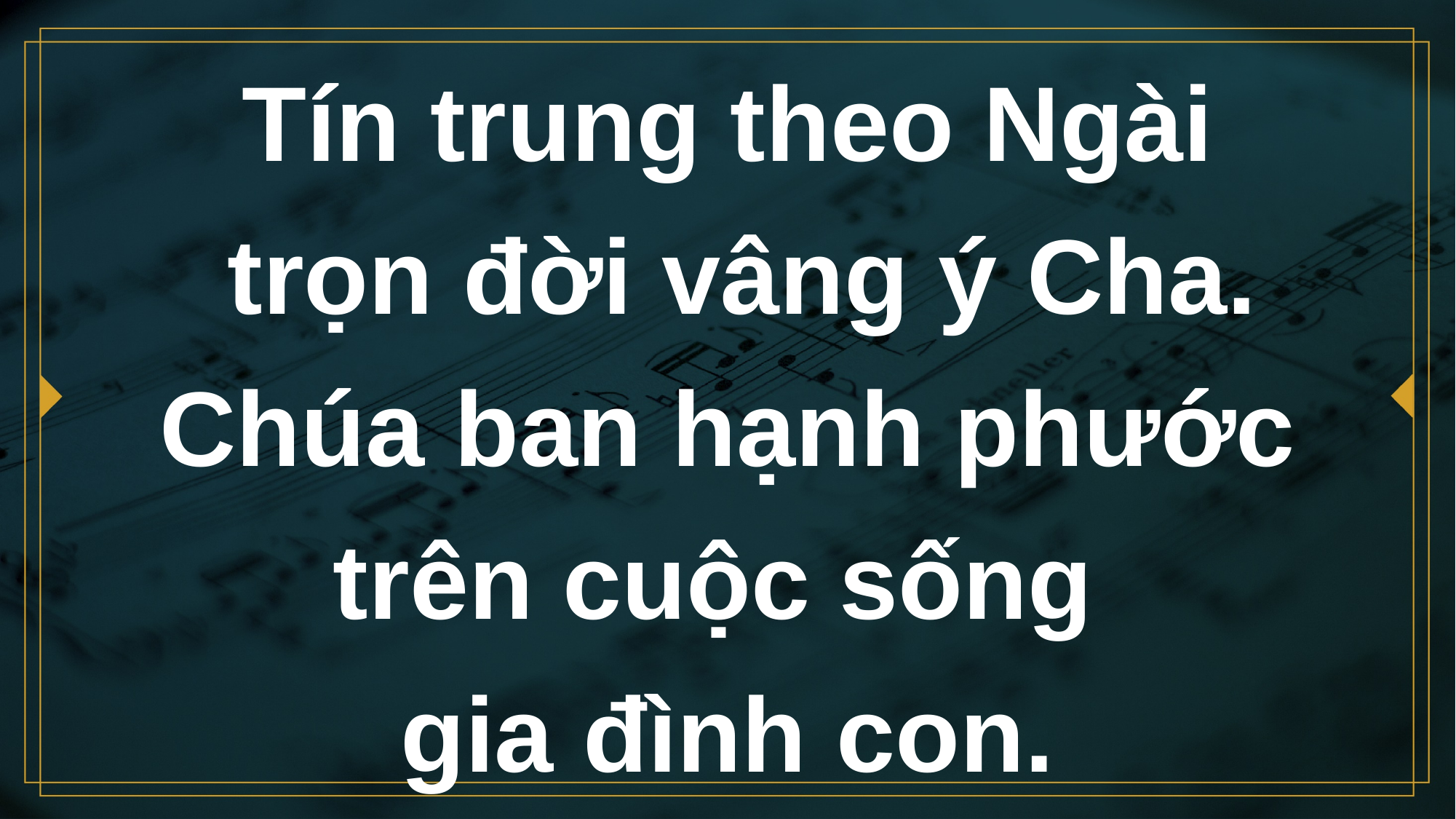

# Tín trung theo Ngài trọn đời vâng ý Cha. Chúa ban hạnh phước trên cuộc sống gia đình con.